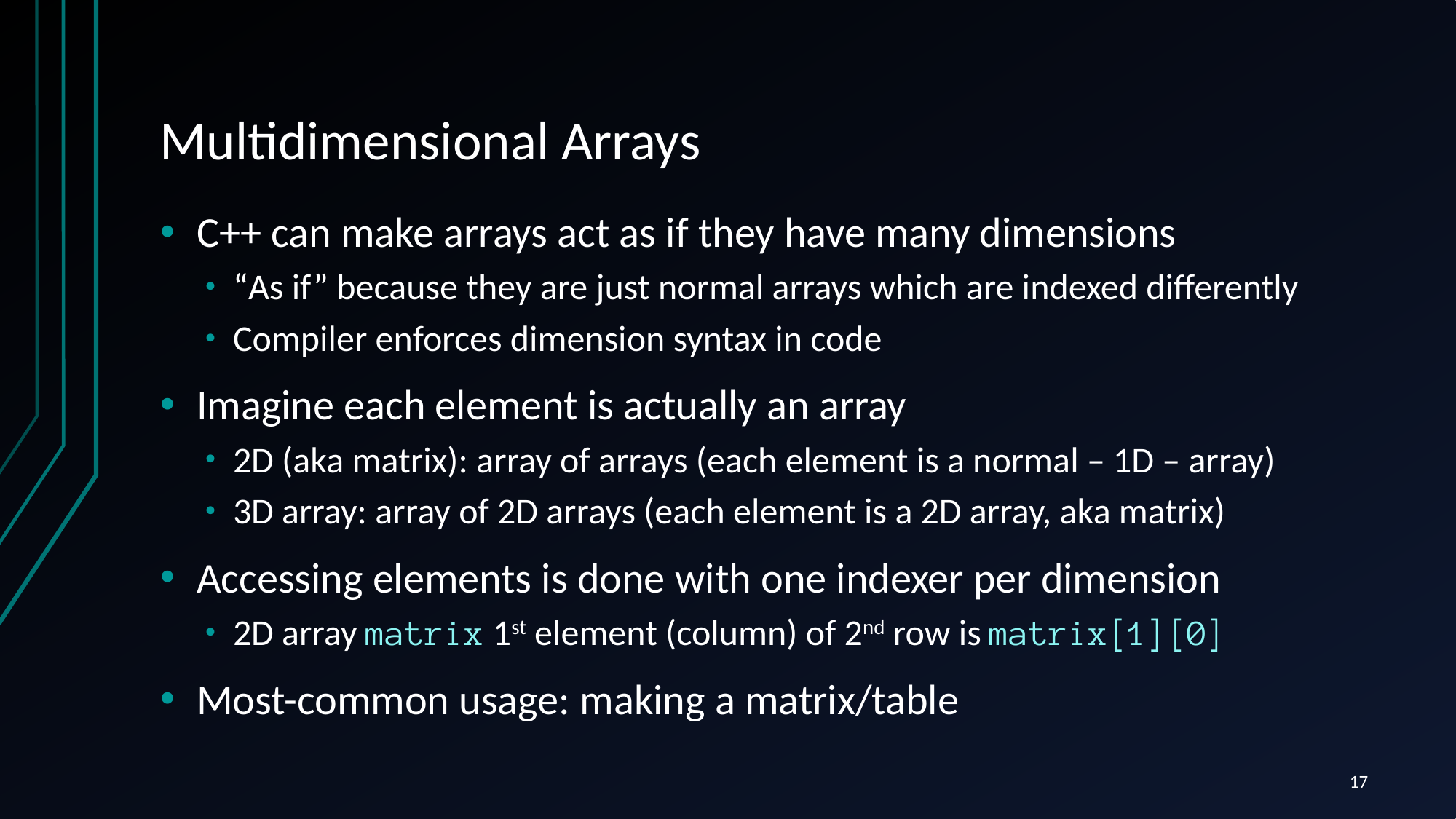

# Multidimensional Arrays
C++ can make arrays act as if they have many dimensions
“As if” because they are just normal arrays which are indexed differently
Compiler enforces dimension syntax in code
Imagine each element is actually an array
2D (aka matrix): array of arrays (each element is a normal – 1D – array)
3D array: array of 2D arrays (each element is a 2D array, aka matrix)
Accessing elements is done with one indexer per dimension
2D array matrix 1st element (column) of 2nd row is matrix[1][0]
Most-common usage: making a matrix/table

17